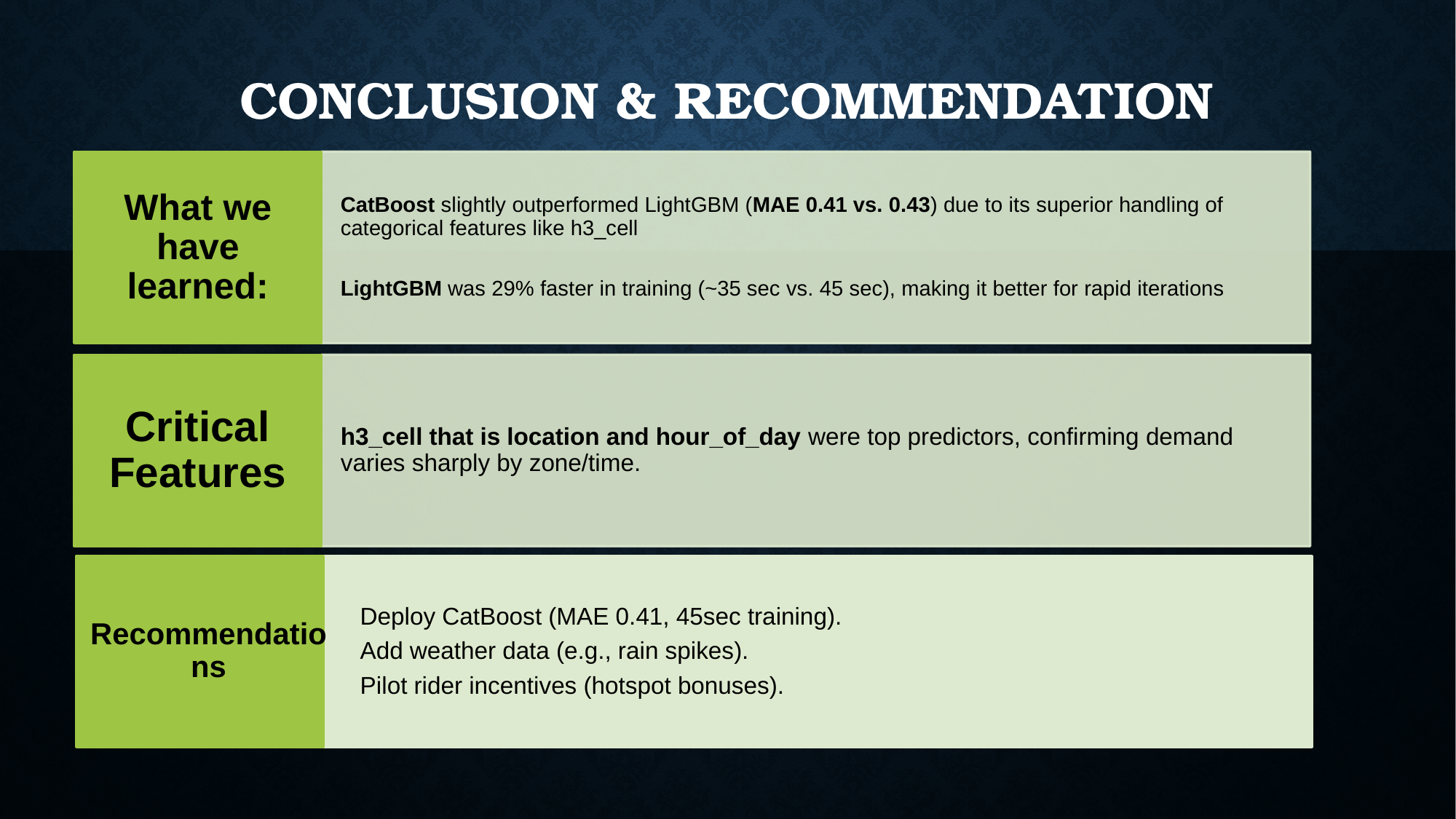

# Conclusion & Recommendation
CatBoost slightly outperformed LightGBM (MAE 0.41 vs. 0.43) due to its superior handling of categorical features like h3_cell

LightGBM was 29% faster in training (~35 sec vs. 45 sec), making it better for rapid iterations
What we have learned:
h3_cell that is location and hour_of_day were top predictors, confirming demand varies sharply by zone/time.
Critical Features

Recommendations

Deploy CatBoost (MAE 0.41, 45sec training).
Add weather data (e.g., rain spikes).
Pilot rider incentives (hotspot bonuses).